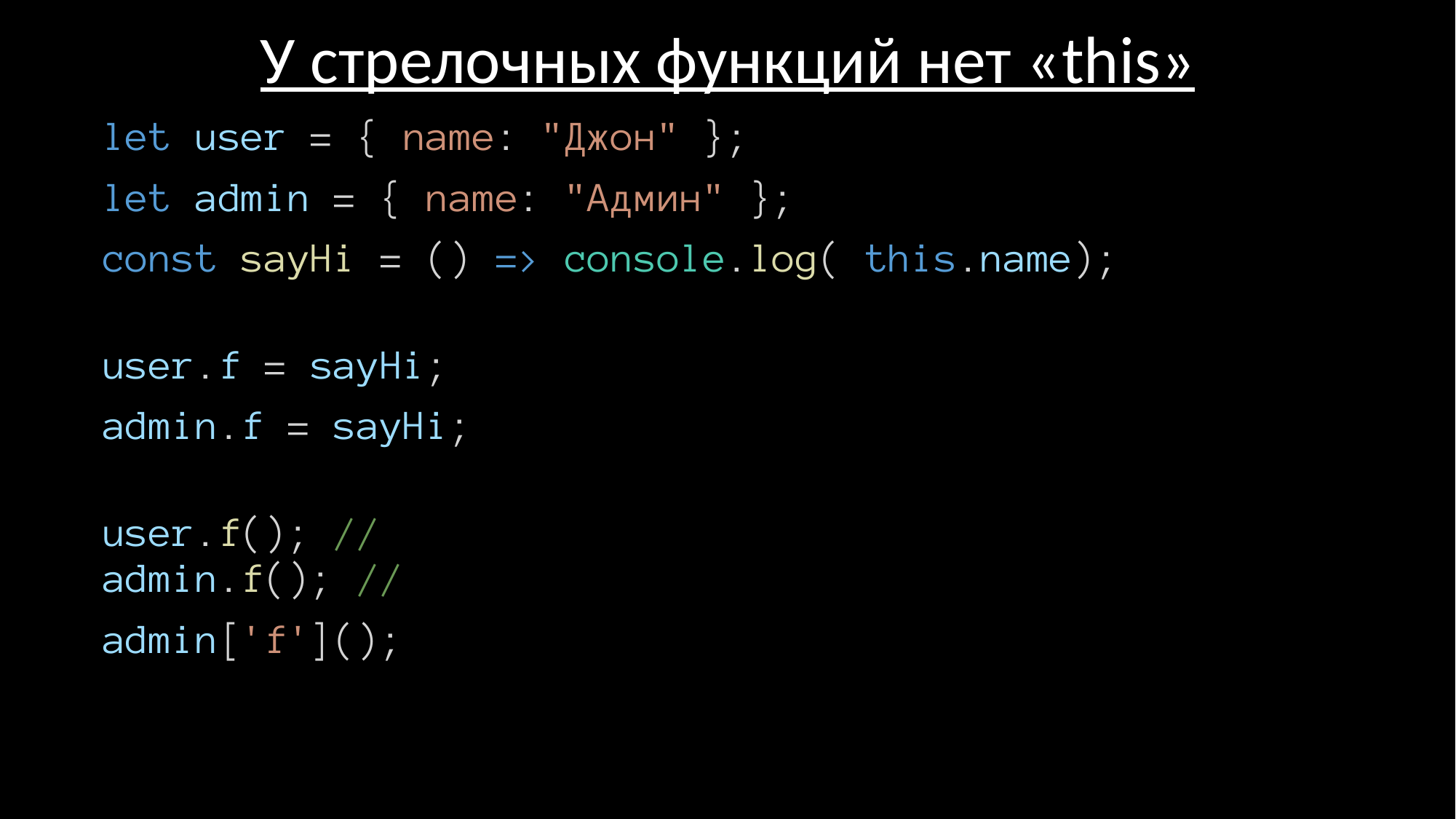

У стрелочных функций нет «this»
let user = { name: "Джон" };
let admin = { name: "Админ" };
const sayHi = () => console.log( this.name);
user.f = sayHi;
admin.f = sayHi;
user.f(); // 
admin.f(); //
admin['f']();